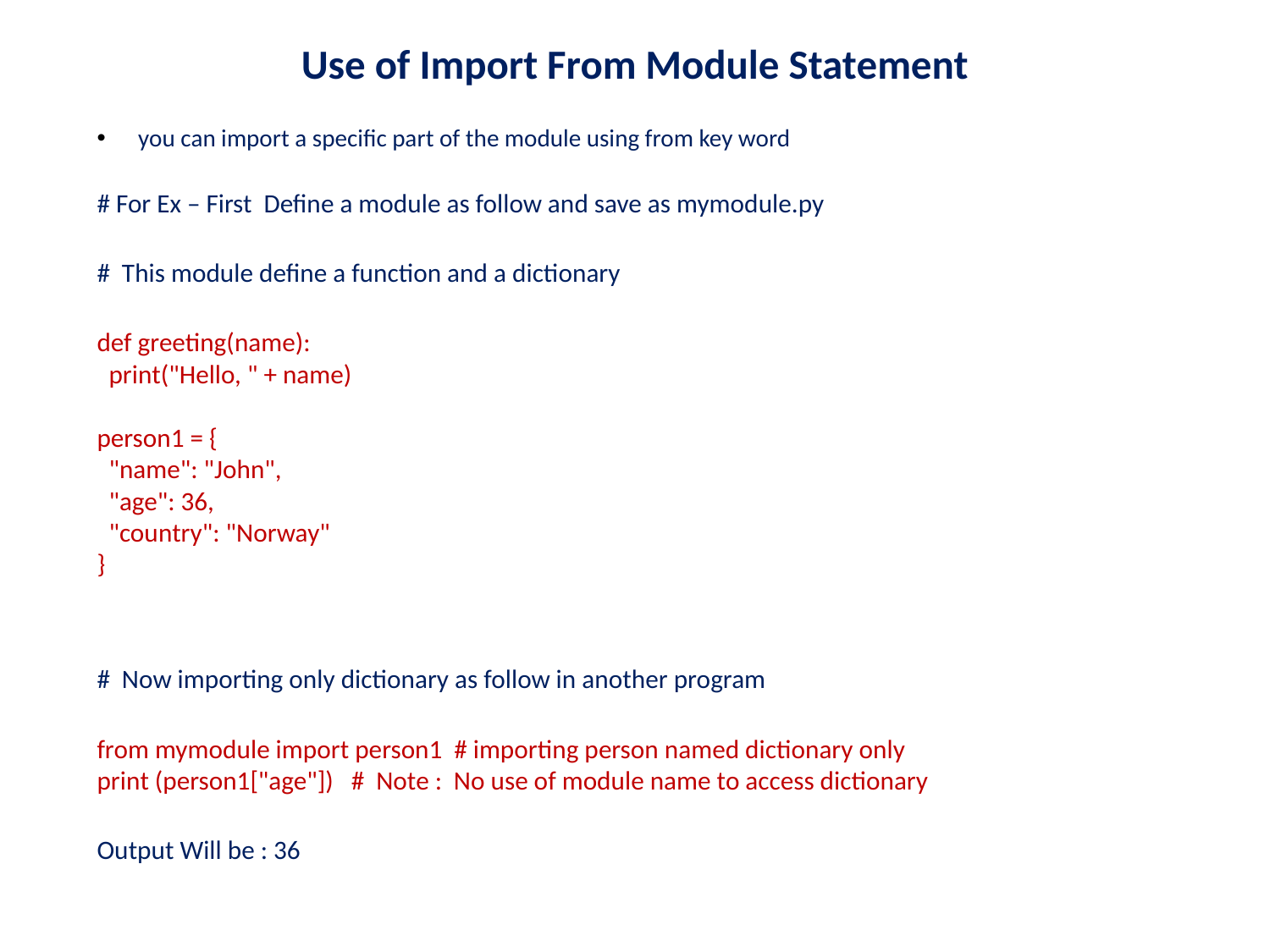

# Use of Import From Module Statement
  you can import a specific part of the module using from key word
# For Ex – First  Define a module as follow and save as mymodule.py

#  This module define a function and a dictionary

def greeting(name):
  print("Hello, " + name)
person1 = {
  "name": "John",
  "age": 36,
  "country": "Norway"
}

#  Now importing only dictionary as follow in another program

from mymodule import person1  # importing person named dictionary only
print (person1["age"])   #  Note :  No use of module name to access dictionary

Output Will be : 36